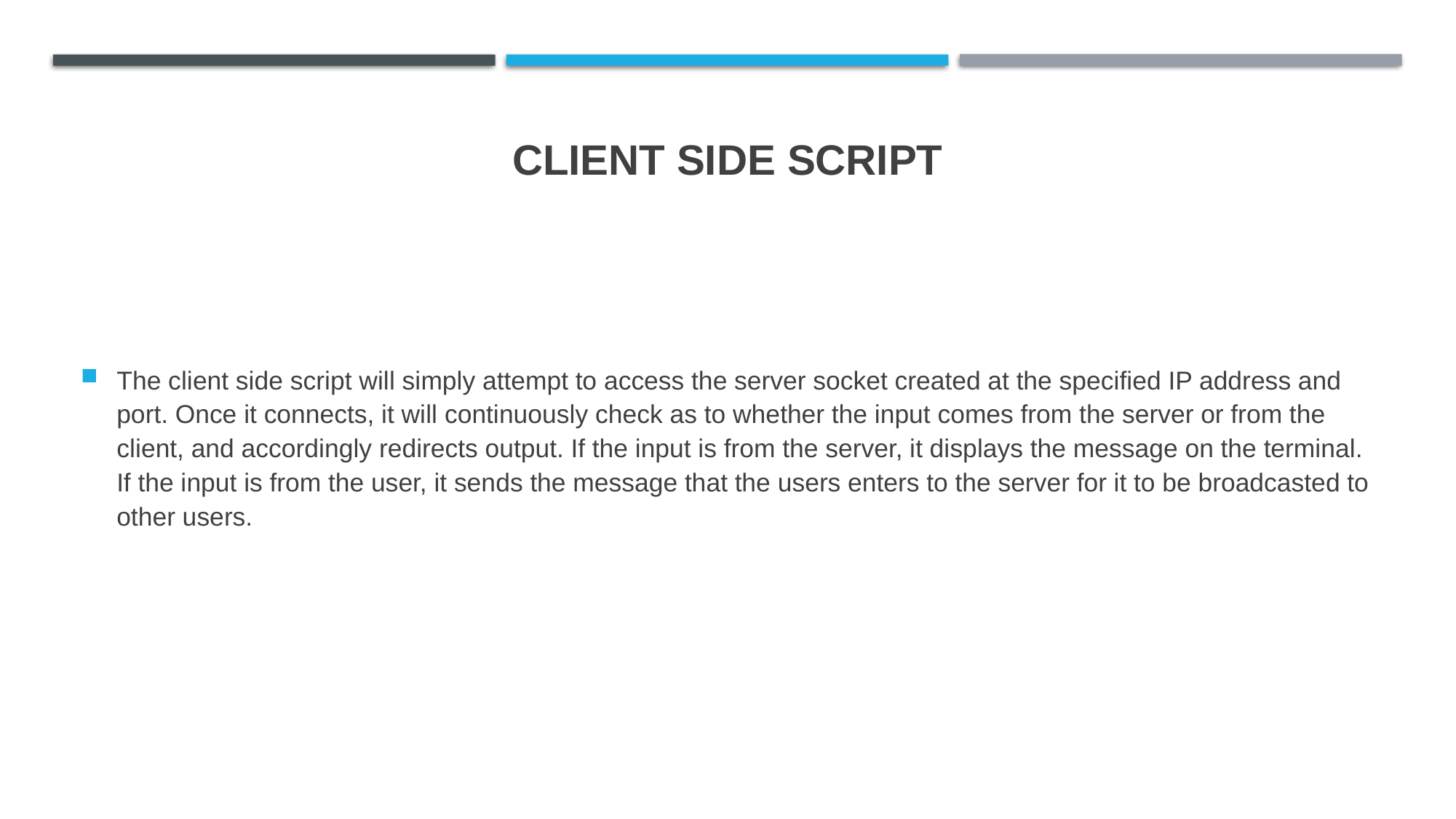

# Client Side Script
The client side script will simply attempt to access the server socket created at the specified IP address and port. Once it connects, it will continuously check as to whether the input comes from the server or from the client, and accordingly redirects output. If the input is from the server, it displays the message on the terminal. If the input is from the user, it sends the message that the users enters to the server for it to be broadcasted to other users.